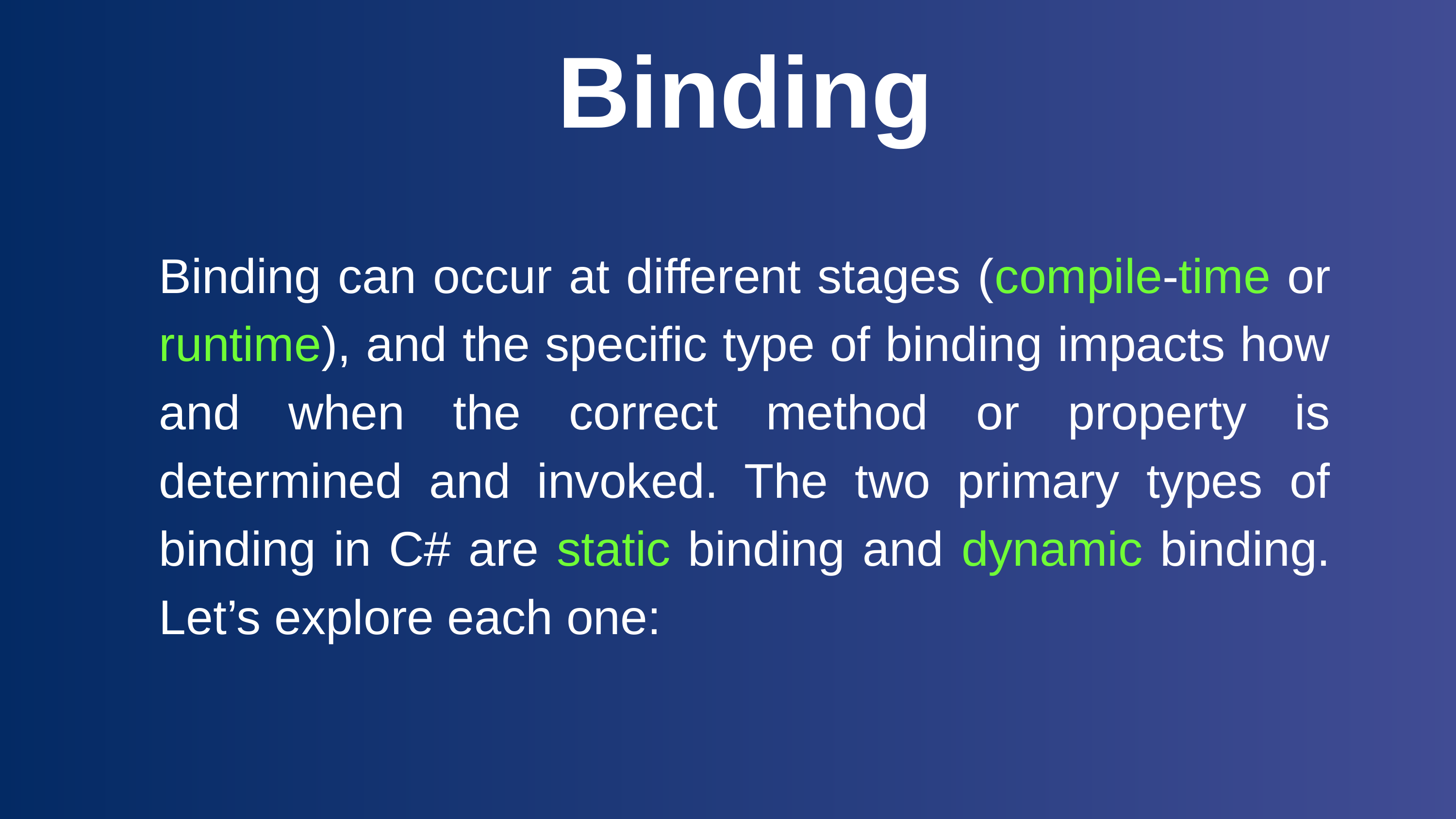

Binding
Binding can occur at different stages (compile-time or runtime), and the specific type of binding impacts how and when the correct method or property is determined and invoked. The two primary types of binding in C# are static binding and dynamic binding. Let’s explore each one: